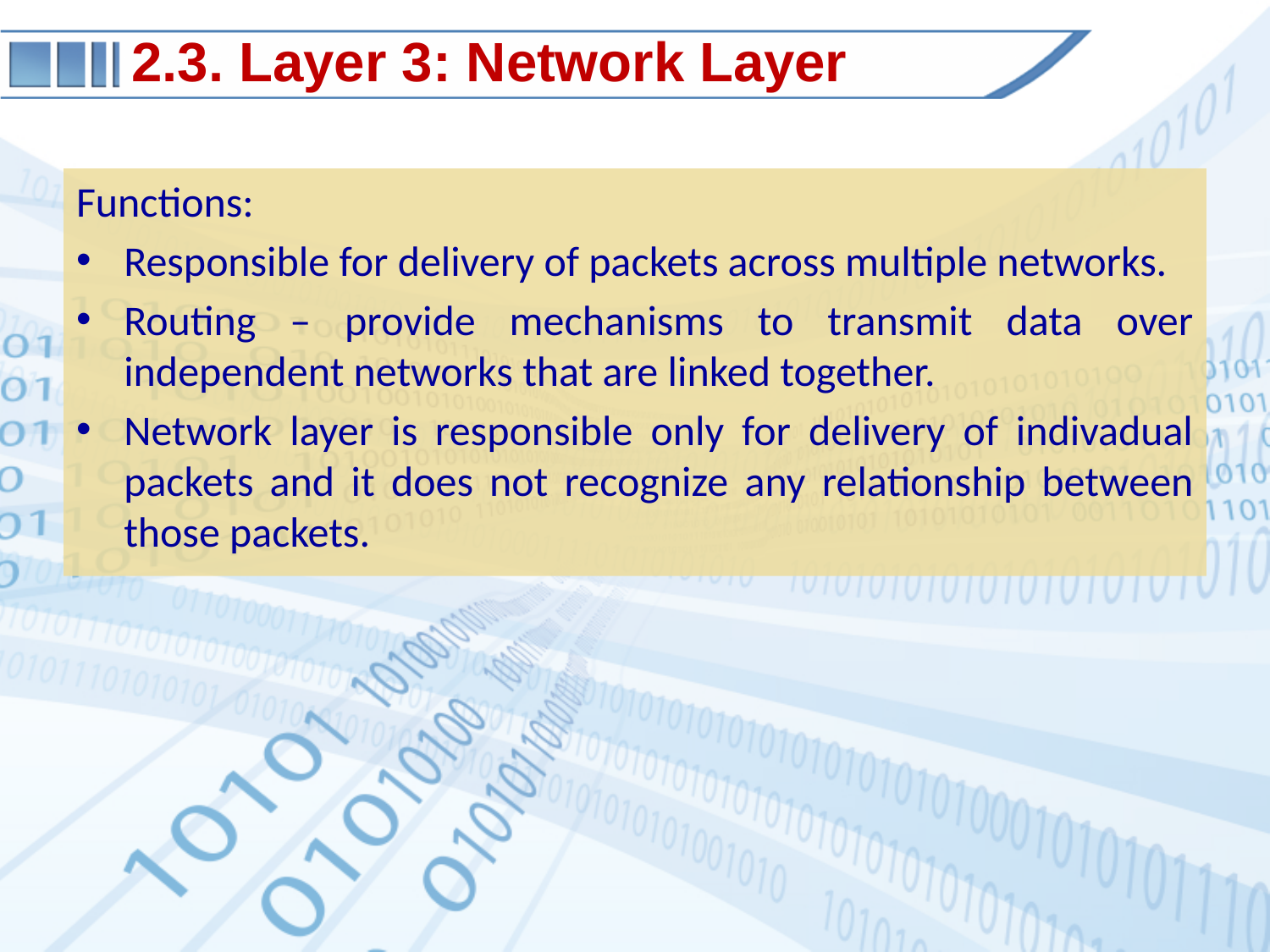

# 2.3. Layer 3: Network Layer
Functions:
Responsible for delivery of packets across multiple networks.
Routing – provide mechanisms to transmit data over independent networks that are linked together.
Network layer is responsible only for delivery of indivadual packets and it does not recognize any relationship between those packets.